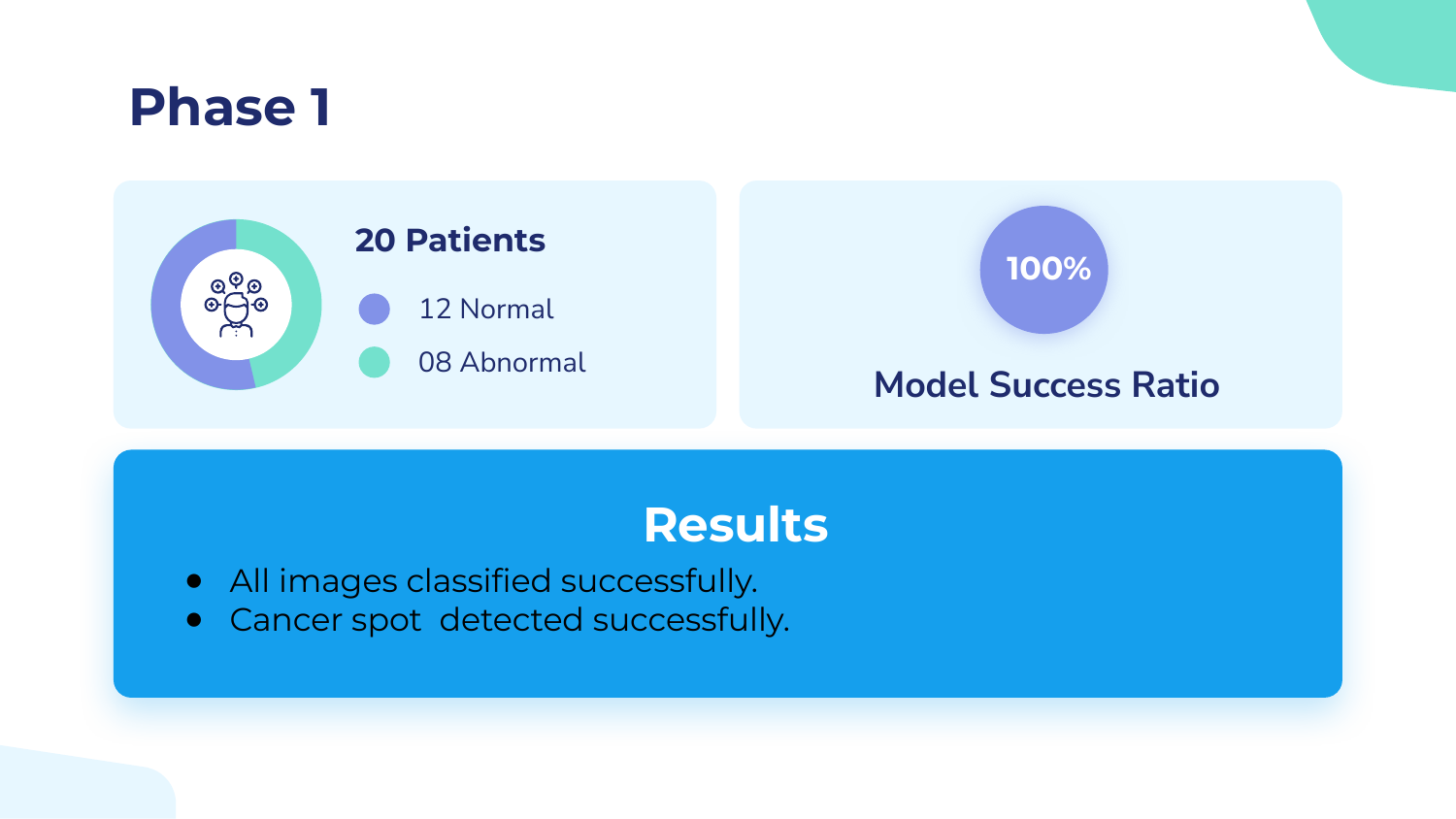

# Phase 1

20 Patients

100%

12 Normal

08 Abnormal
Model Success Ratio

Results
All images classified successfully.
Cancer spot  detected successfully.